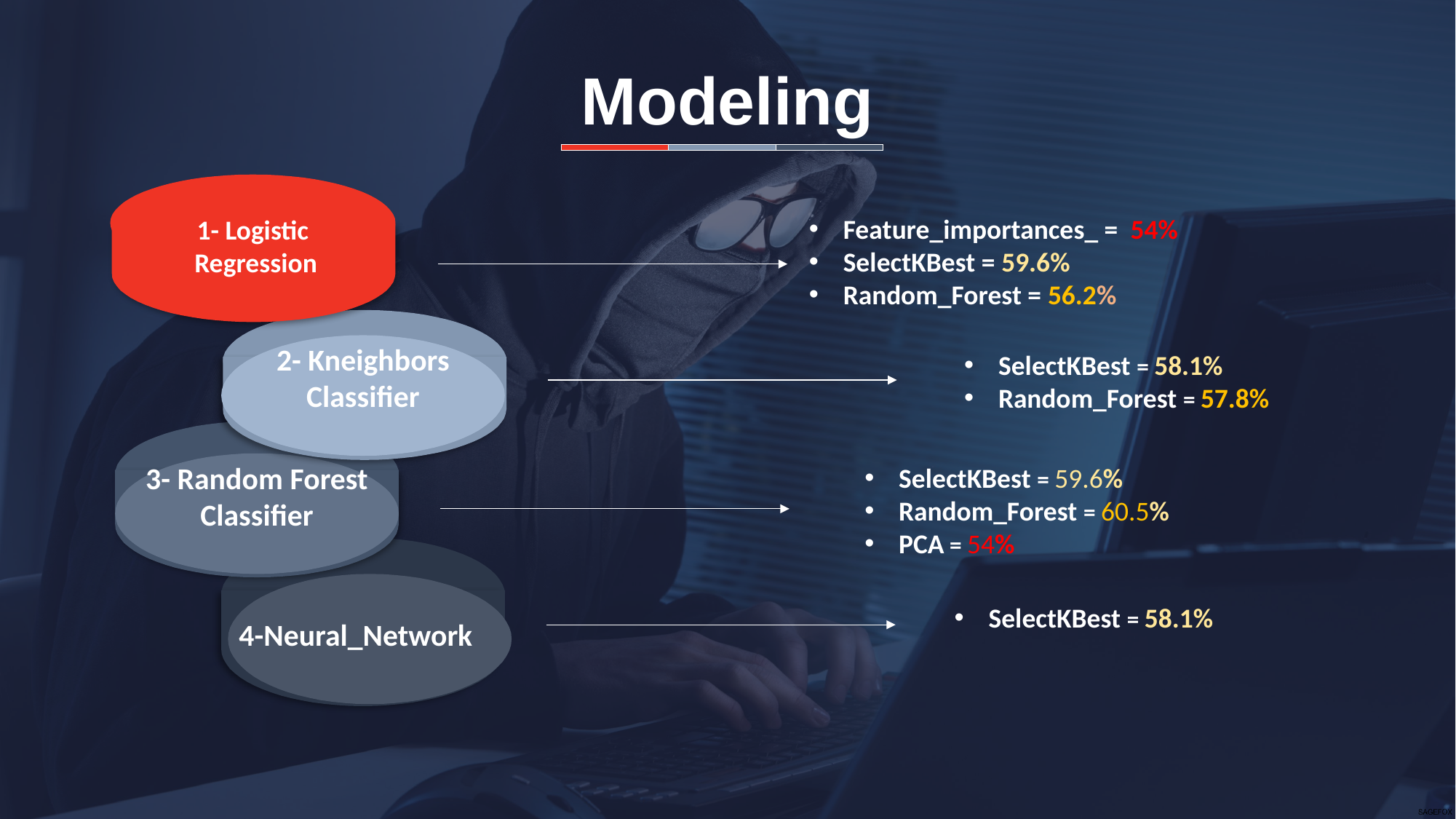

Modeling

1- Logistic
 Regression

Feature_importances_ =  54%
SelectKBest = 59.6%
Random_Forest = 56.2%

2- Kneighbors
Classifier

SelectKBest = 58.1%
Random_Forest = 57.8%

3- Random Forest Classifier

SelectKBest = 59.6%
Random_Forest = 60.5%
PCA = 54%

4-Neural_Network

SelectKBest = 58.1%